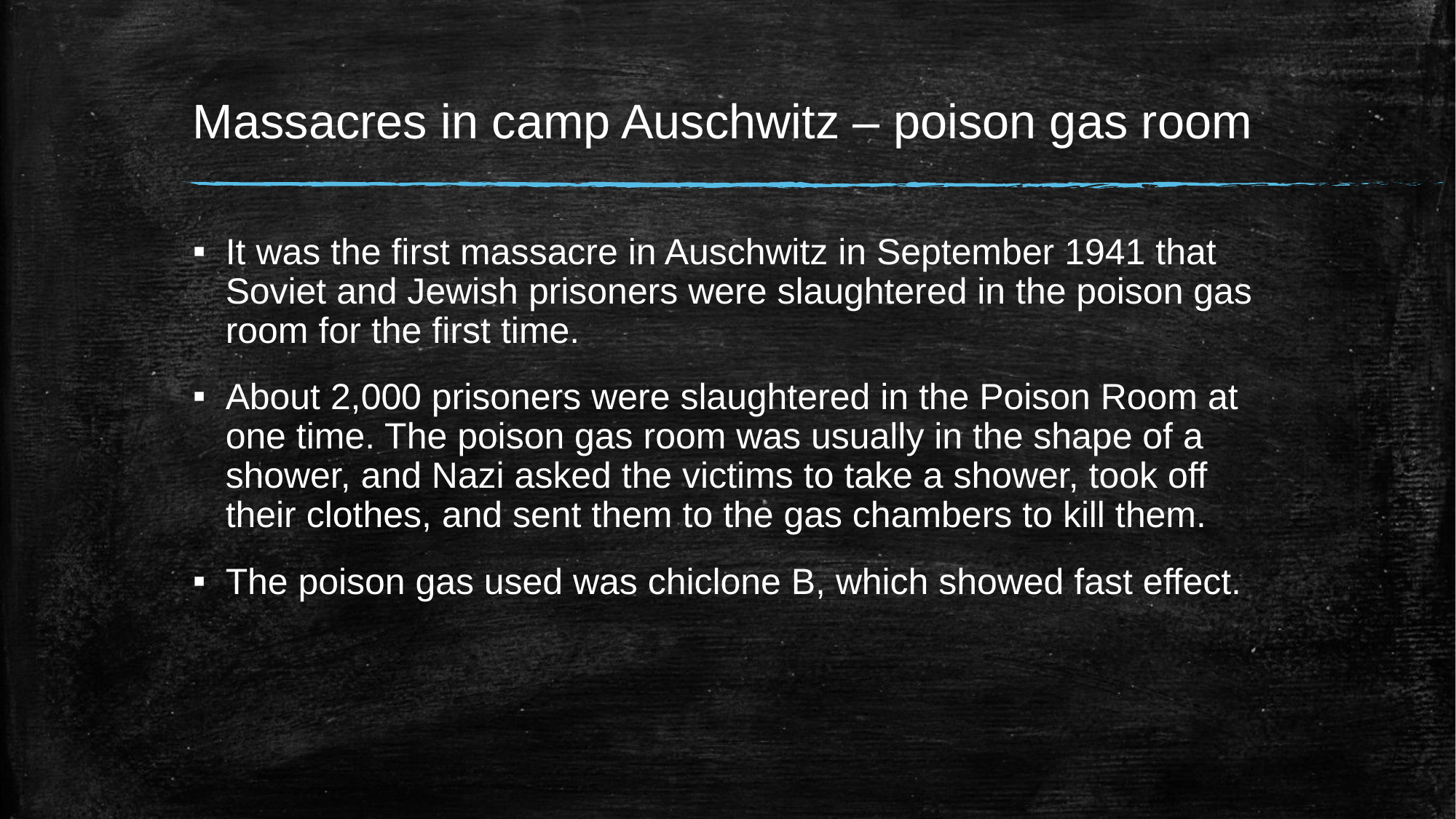

# Massacres in camp Auschwitz – poison gas room
It was the first massacre in Auschwitz in September 1941 that Soviet and Jewish prisoners were slaughtered in the poison gas room for the first time.
About 2,000 prisoners were slaughtered in the Poison Room at one time. The poison gas room was usually in the shape of a shower, and Nazi asked the victims to take a shower, took off their clothes, and sent them to the gas chambers to kill them.
The poison gas used was chiclone B, which showed fast effect.